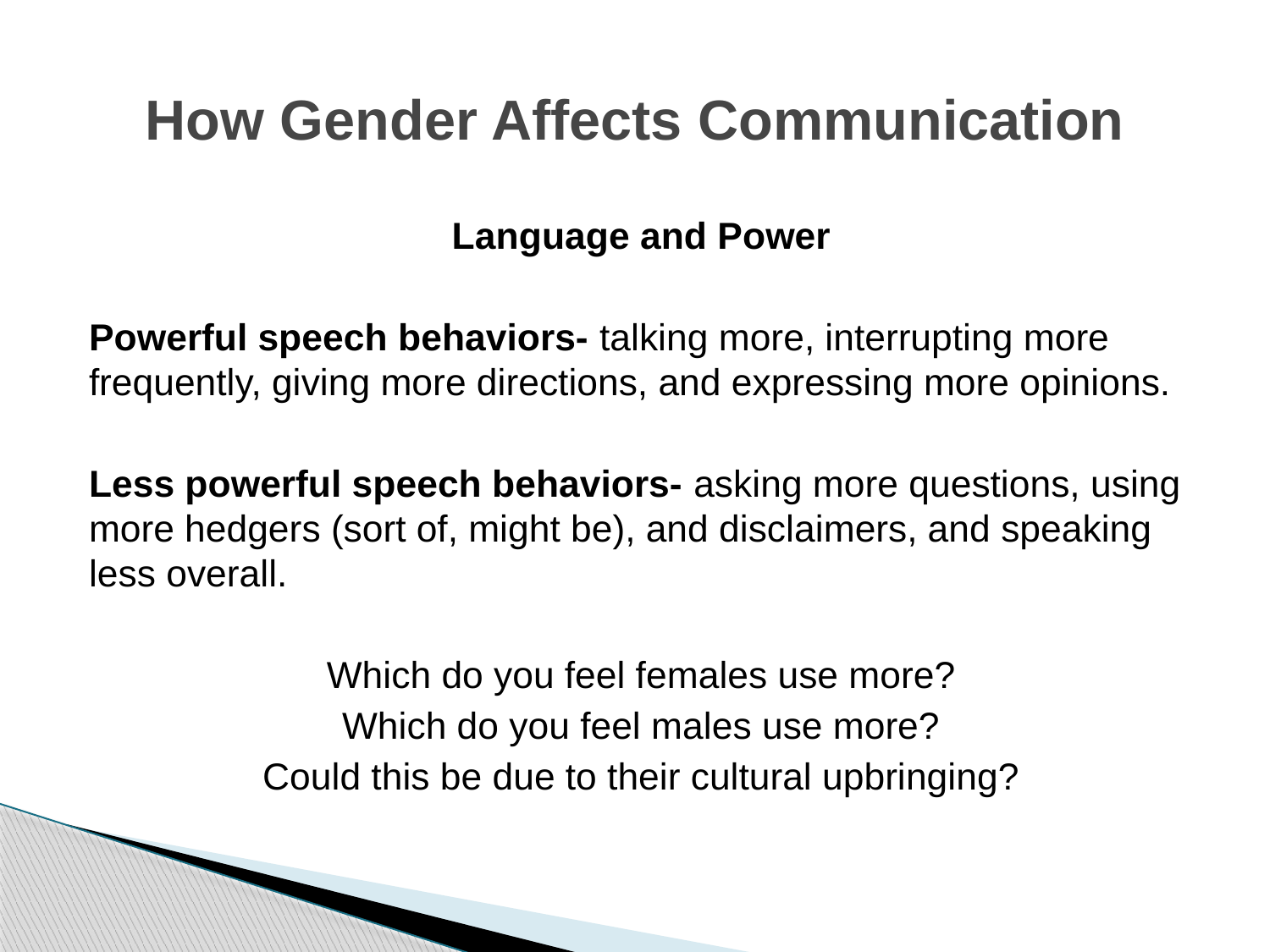

# How Gender Affects Communication
Language and Power

Powerful speech behaviors- talking more, interrupting more frequently, giving more directions, and expressing more opinions.

Less powerful speech behaviors- asking more questions, using more hedgers (sort of, might be), and disclaimers, and speaking less overall.

Which do you feel females use more?
Which do you feel males use more?
Could this be due to their cultural upbringing?